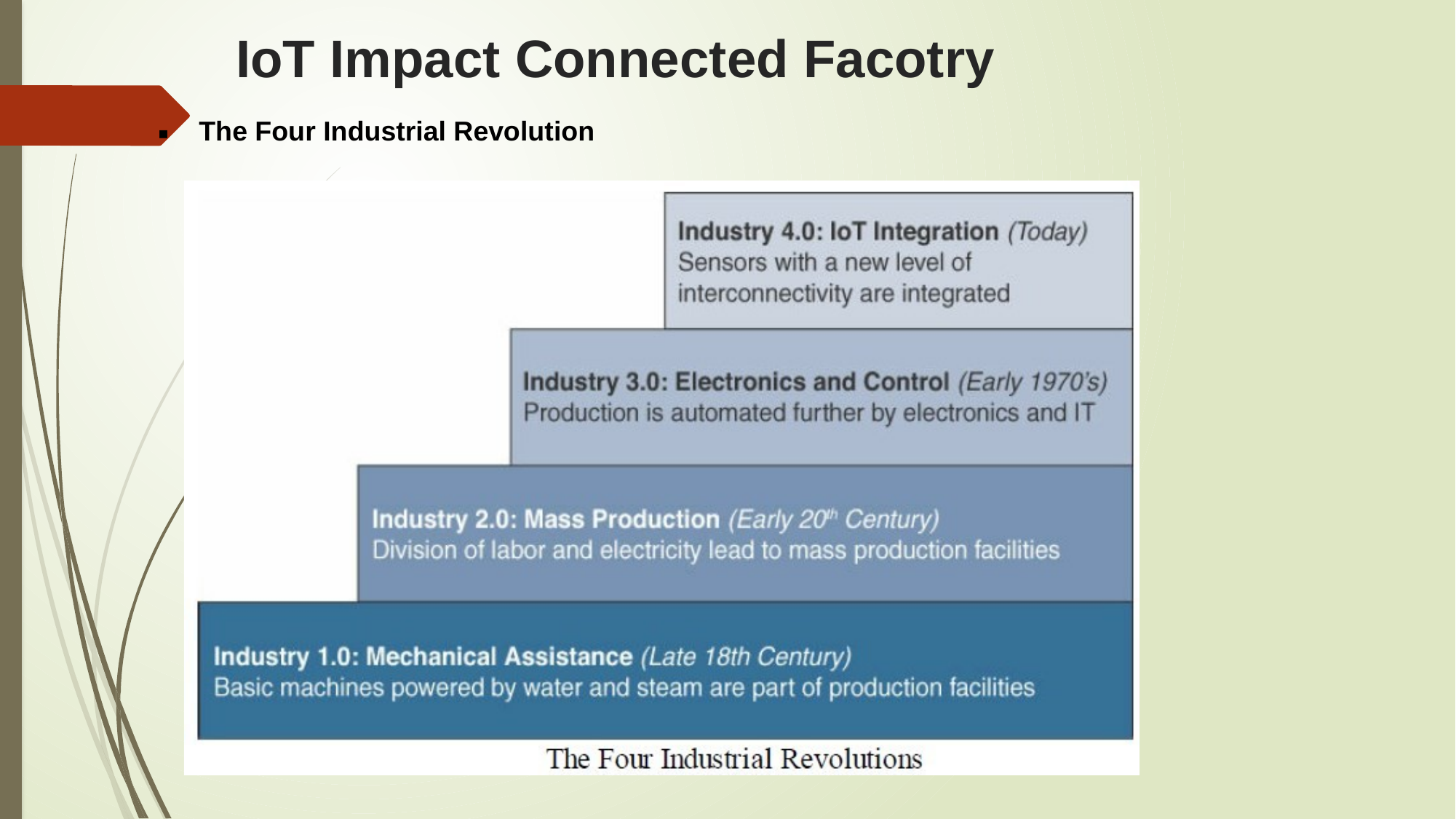

# IoT Impact Connected Facotry
The Four Industrial Revolution